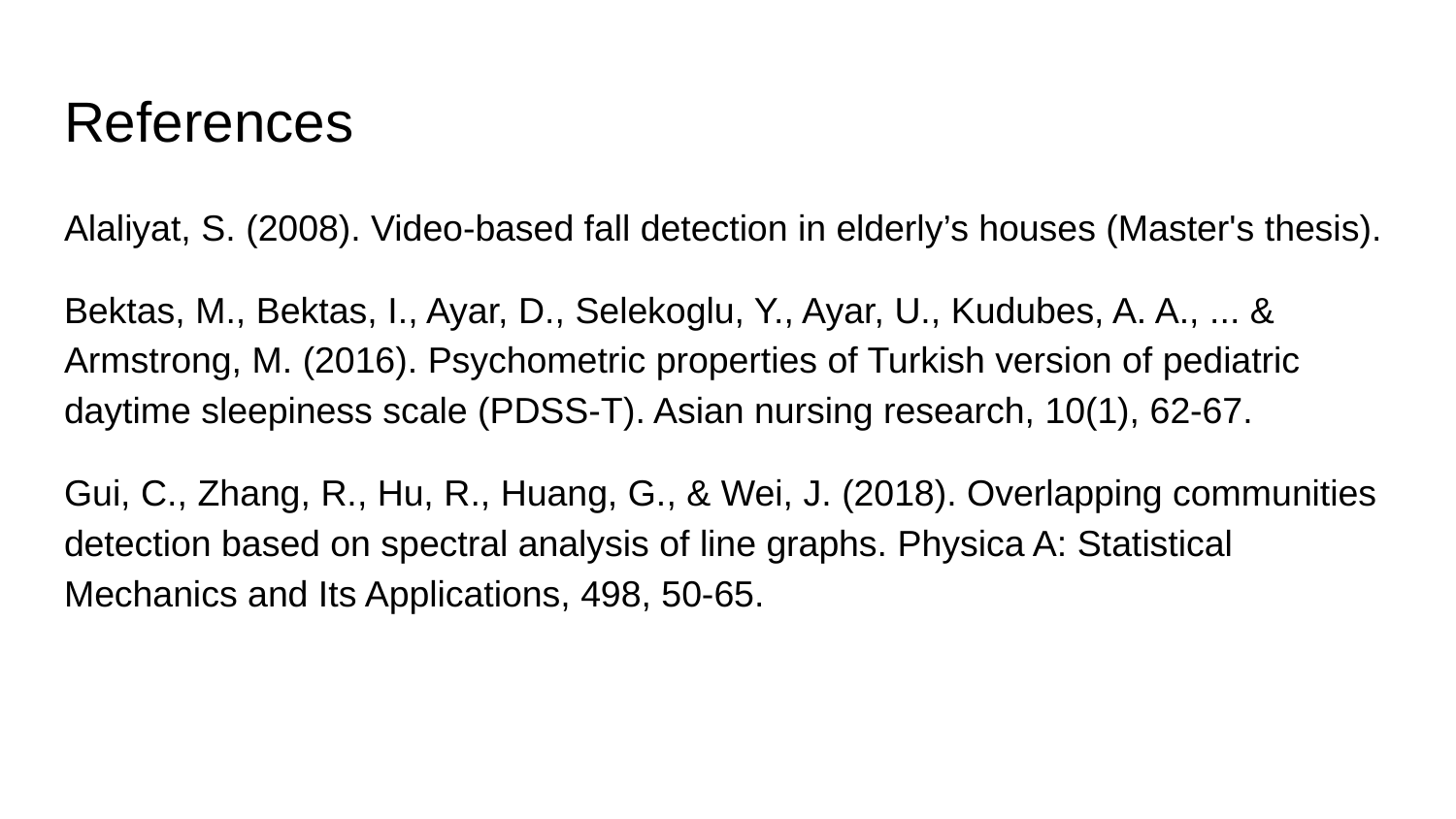

# References
Alaliyat, S. (2008). Video-based fall detection in elderly’s houses (Master's thesis).
Bektas, M., Bektas, I., Ayar, D., Selekoglu, Y., Ayar, U., Kudubes, A. A., ... & Armstrong, M. (2016). Psychometric properties of Turkish version of pediatric daytime sleepiness scale (PDSS-T). Asian nursing research, 10(1), 62-67.
Gui, C., Zhang, R., Hu, R., Huang, G., & Wei, J. (2018). Overlapping communities detection based on spectral analysis of line graphs. Physica A: Statistical Mechanics and Its Applications, 498, 50-65.